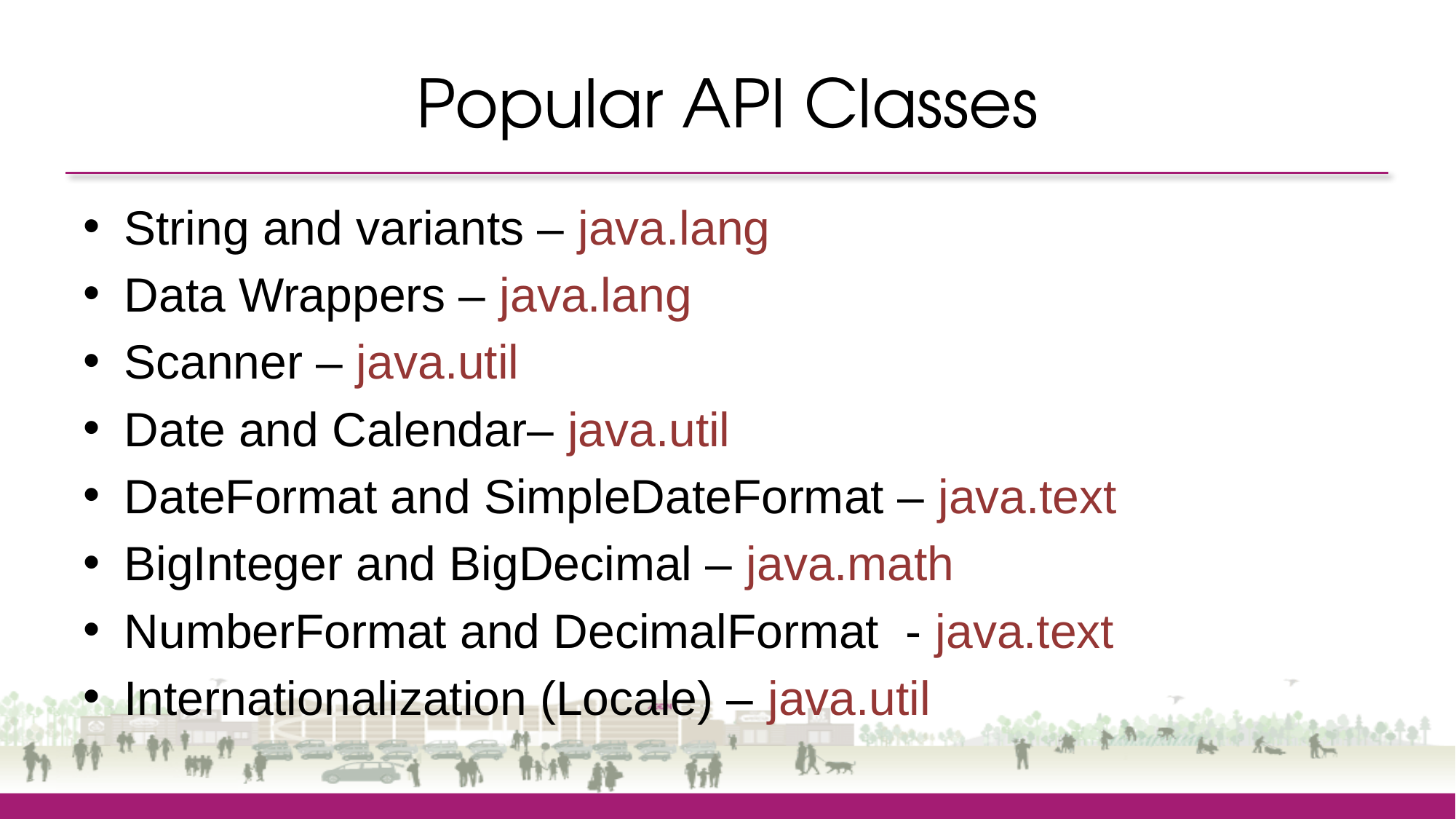

# Popular API Classes
String and variants – java.lang
Data Wrappers – java.lang
Scanner – java.util
Date and Calendar– java.util
DateFormat and SimpleDateFormat – java.text
BigInteger and BigDecimal – java.math
NumberFormat and DecimalFormat  - java.text
Internationalization (Locale) – java.util